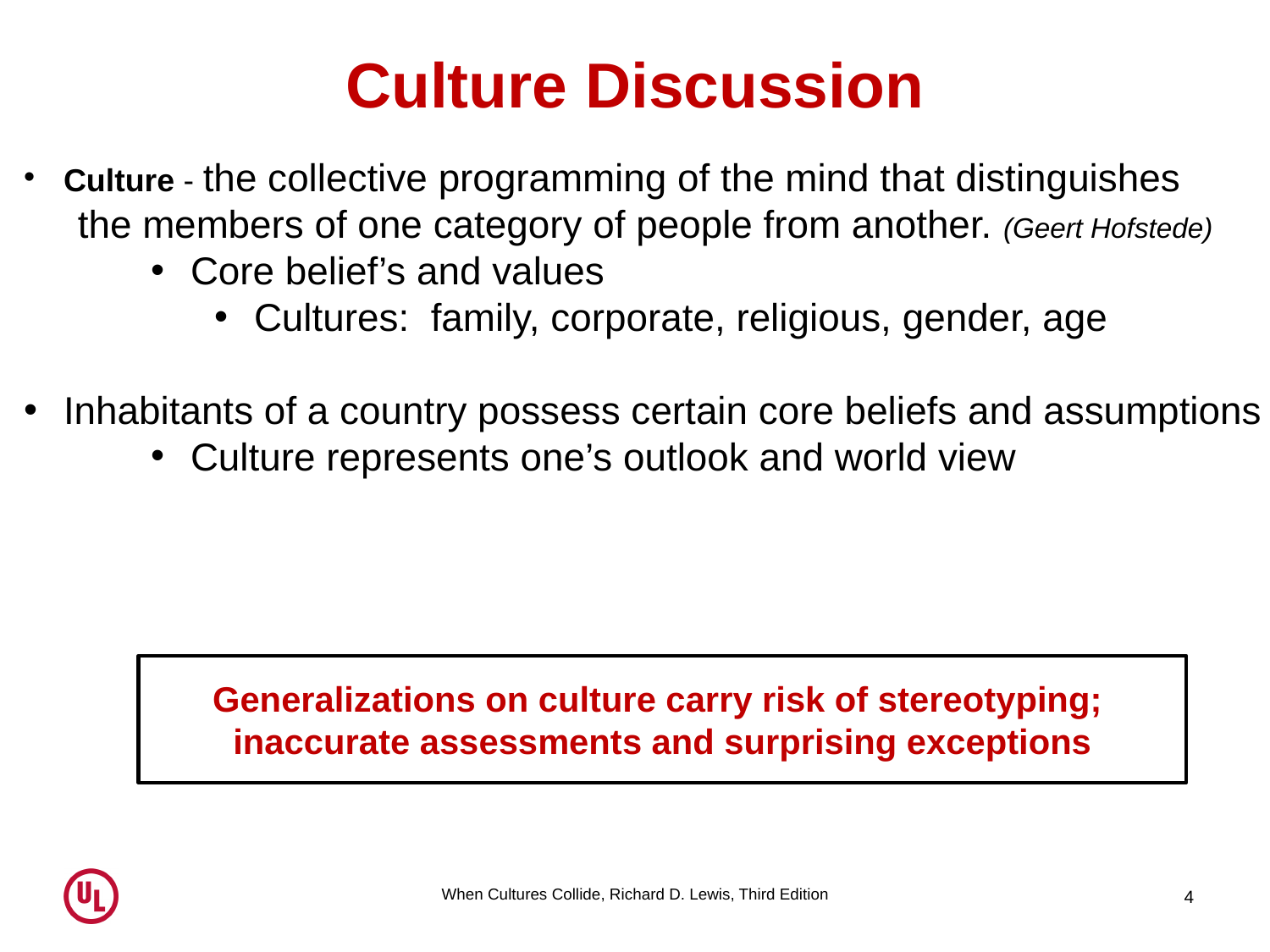

# Culture Discussion
Culture - the collective programming of the mind that distinguishes
     the members of one category of people from another. (Geert Hofstede)
Core belief’s and values
Cultures:  family, corporate, religious, gender, age

Inhabitants of a country possess certain core beliefs and assumptions
Culture represents one’s outlook and world view

Generalizations on culture carry risk of stereotyping;
inaccurate assessments and surprising exceptions
4
When Cultures Collide, Richard D. Lewis, Third Edition